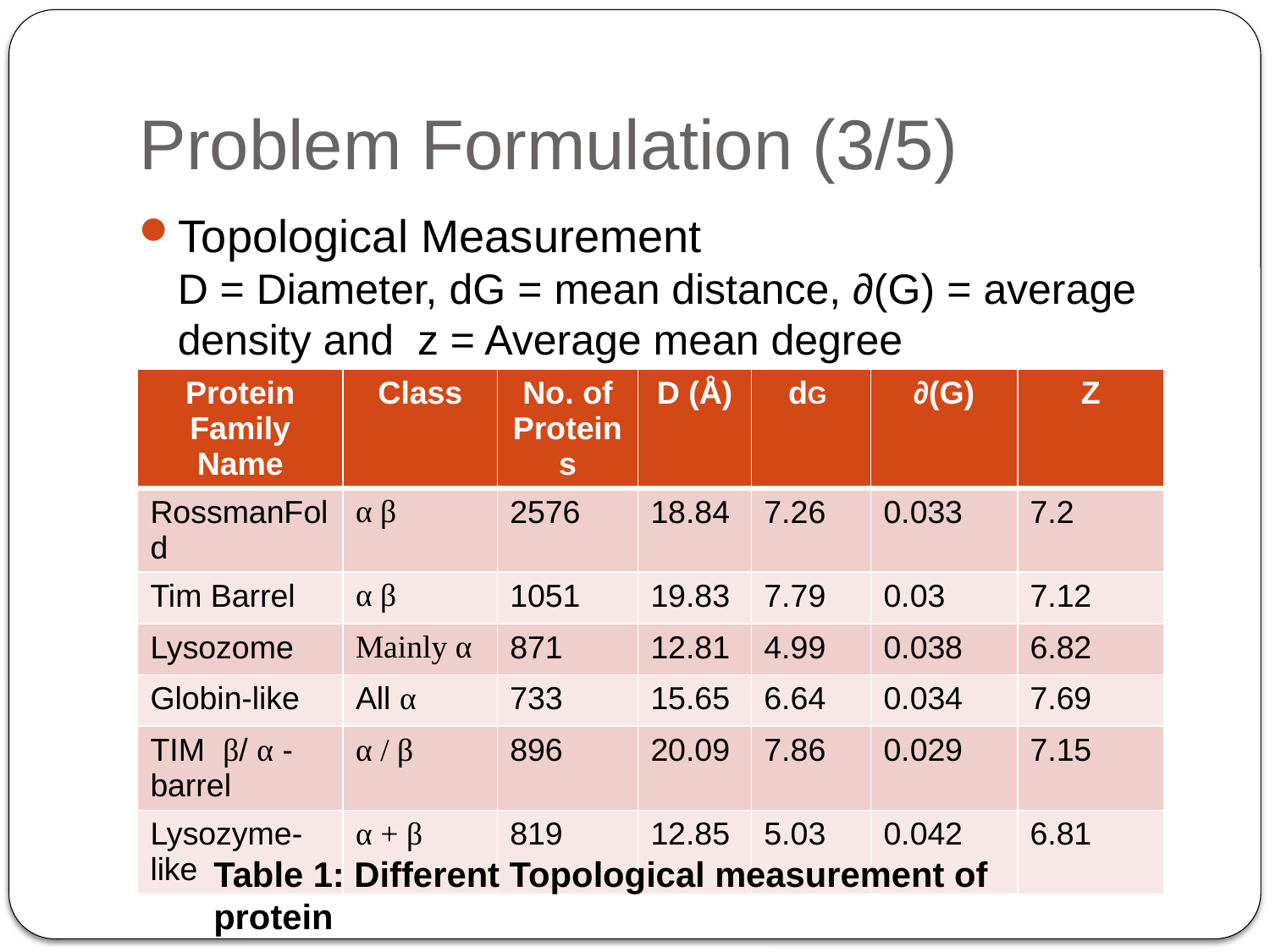

# Problem Formulation (3/5)
Topological Measurement
D = Diameter, dG = mean distance, ∂(G) = average density and  z = Average mean degree

| Protein Family Name | Class | No. of Proteins | D (Å) | dG | ∂(G) | Z |
| --- | --- | --- | --- | --- | --- | --- |
| RossmanFold | α β | 2576 | 18.84 | 7.26 | 0.033 | 7.2 |
| Tim Barrel | α β | 1051 | 19.83 | 7.79 | 0.03 | 7.12 |
| Lysozome | Mainly α | 871 | 12.81 | 4.99 | 0.038 | 6.82 |
| Globin-like | All α | 733 | 15.65 | 6.64 | 0.034 | 7.69 |
| TIM β/ α -barrel | α / β | 896 | 20.09 | 7.86 | 0.029 | 7.15 |
| Lysozyme-like | α + β | 819 | 12.85 | 5.03 | 0.042 | 6.81 |
Table 1: Different Topological measurement of protein